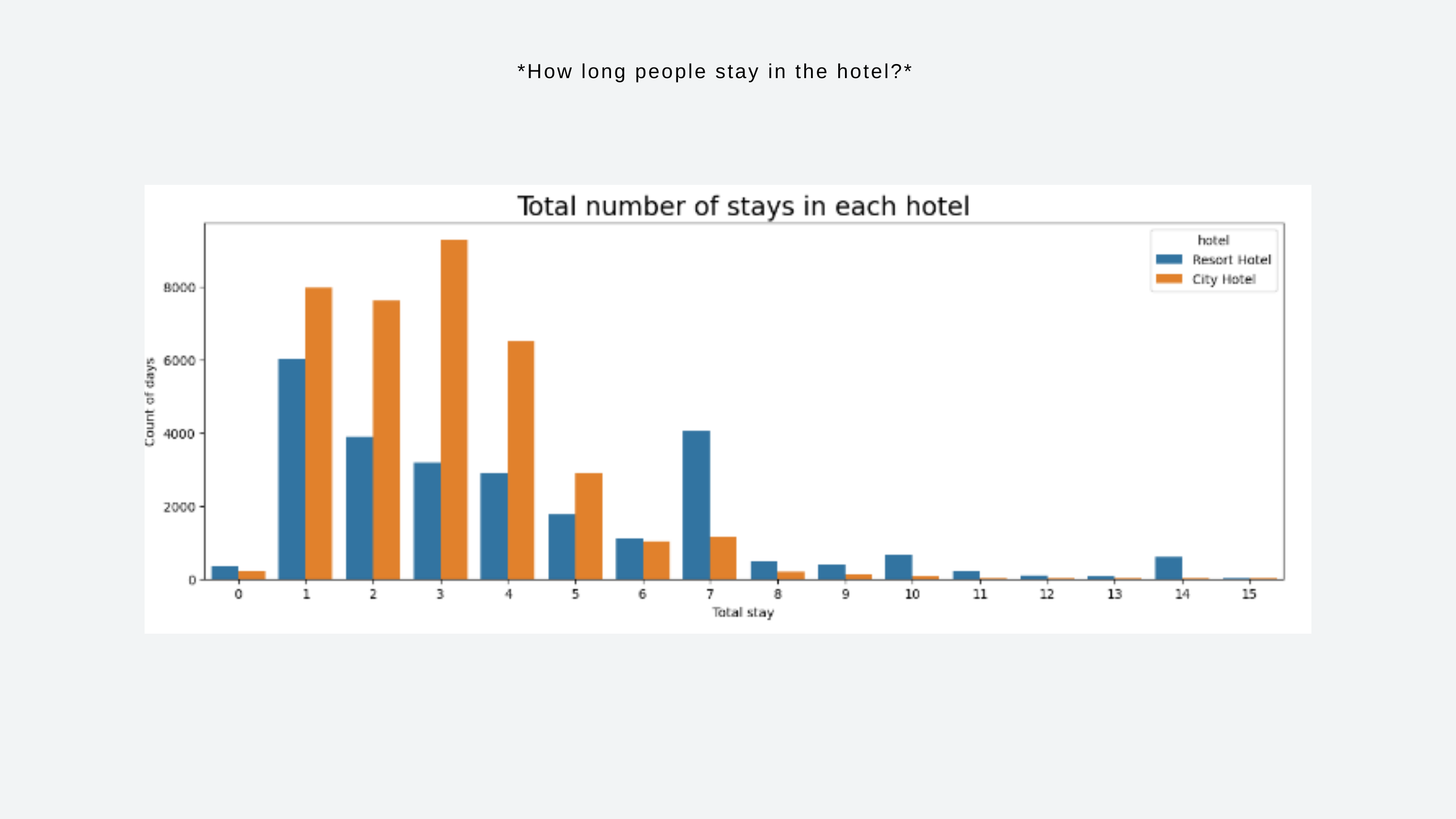

*How long people stay in the hotel?*